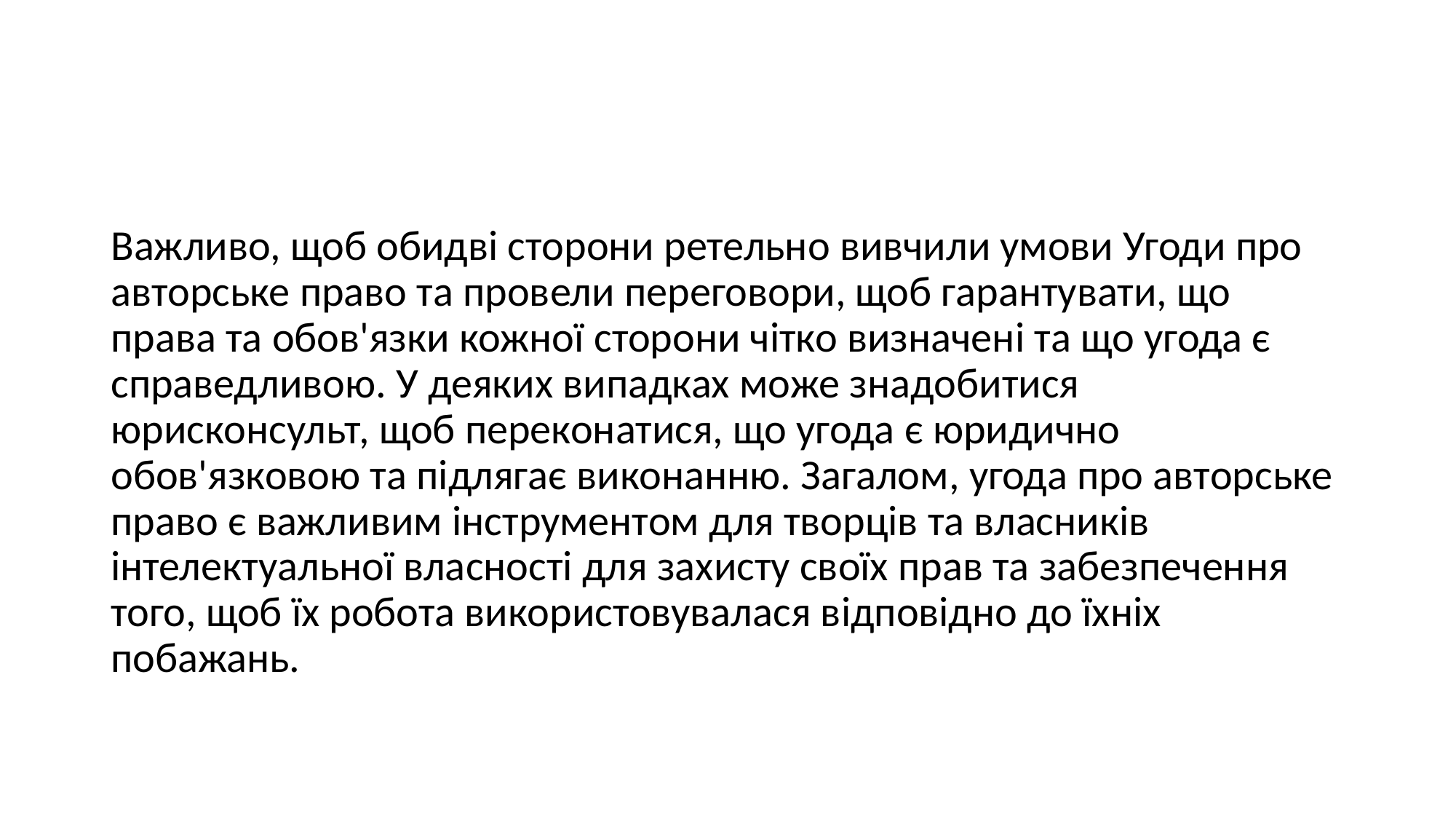

#
Важливо, щоб обидві сторони ретельно вивчили умови Угоди про авторське право та провели переговори, щоб гарантувати, що права та обов'язки кожної сторони чітко визначені та що угода є справедливою. У деяких випадках може знадобитися юрисконсульт, щоб переконатися, що угода є юридично обов'язковою та підлягає виконанню. Загалом, угода про авторське право є важливим інструментом для творців та власників інтелектуальної власності для захисту своїх прав та забезпечення того, щоб їх робота використовувалася відповідно до їхніх побажань.